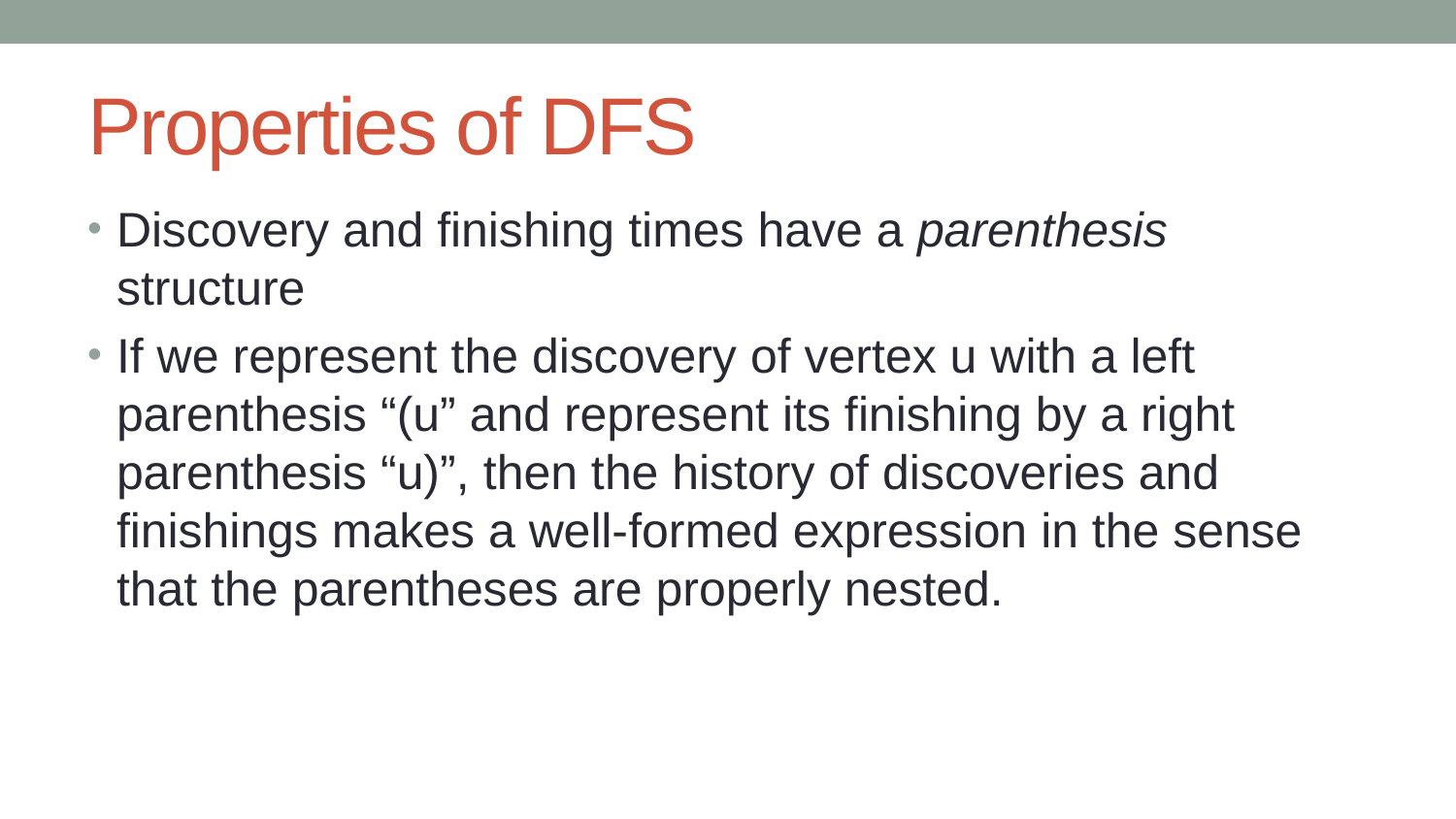

# Properties of DFS
Discovery and finishing times have a parenthesis structure
If we represent the discovery of vertex u with a left parenthesis “(u” and represent its finishing by a right parenthesis “u)”, then the history of discoveries and finishings makes a well-formed expression in the sense that the parentheses are properly nested.